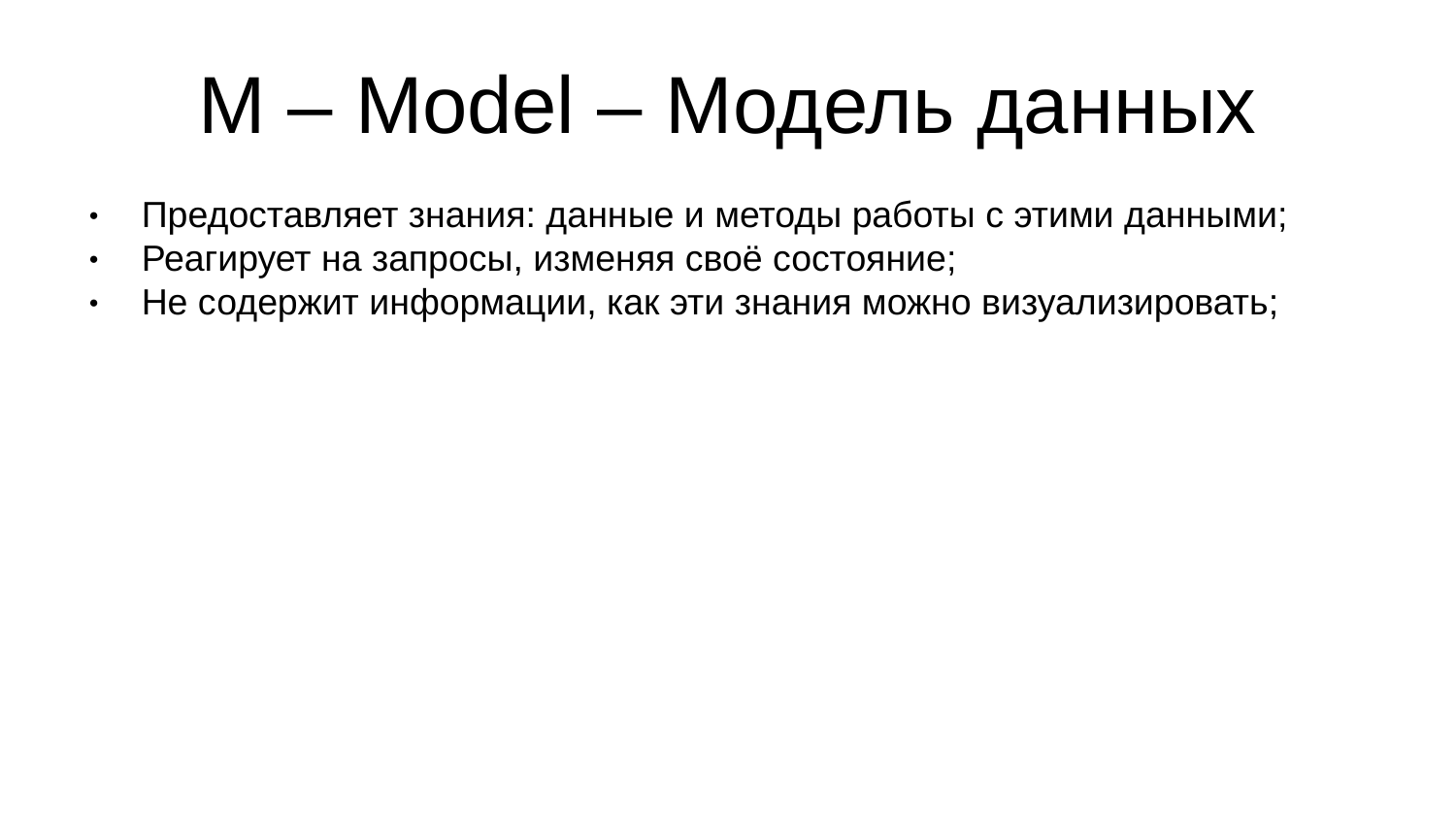

M – Model – Модель данных
Предоставляет знания: данные и методы работы с этими данными;
Реагирует на запросы, изменяя своё состояние;
Не содержит информации, как эти знания можно визуализировать;